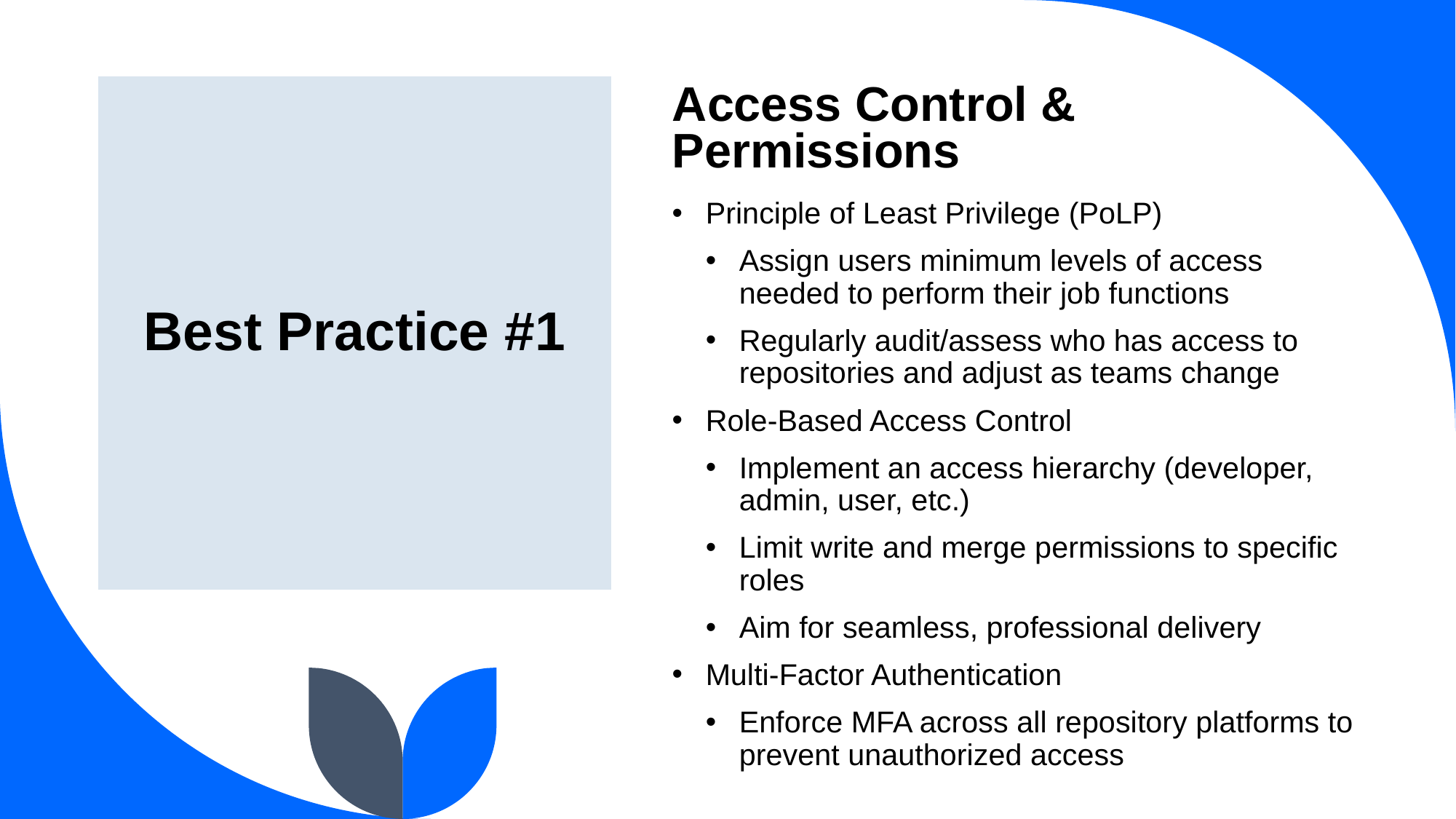

Best Practice #1
# Access Control & Permissions
Principle of Least Privilege (PoLP)
Assign users minimum levels of access needed to perform their job functions
Regularly audit/assess who has access to repositories and adjust as teams change
Role-Based Access Control
Implement an access hierarchy (developer, admin, user, etc.)
Limit write and merge permissions to specific roles
Aim for seamless, professional delivery
Multi-Factor Authentication
Enforce MFA across all repository platforms to prevent unauthorized access